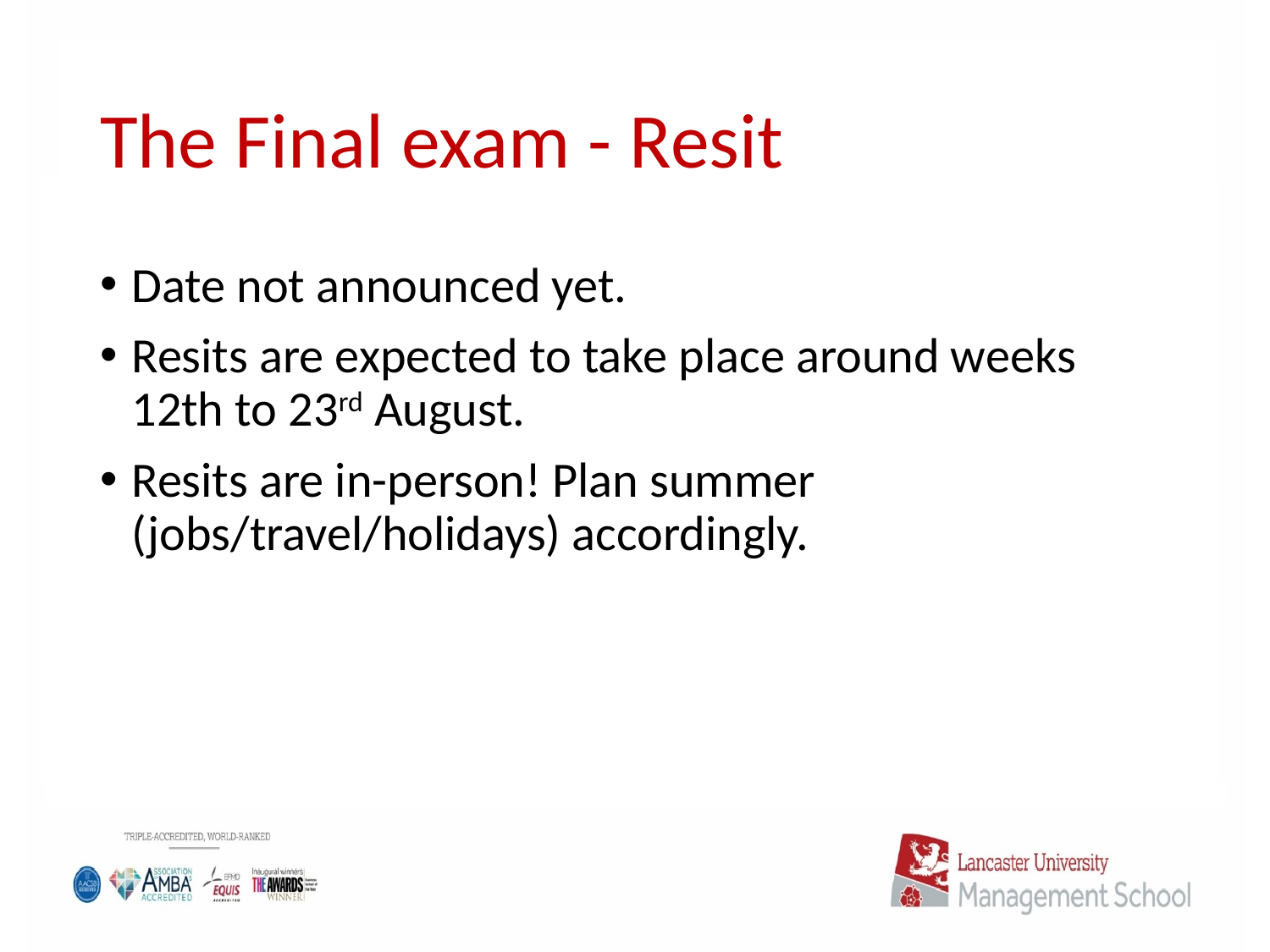

# The Final exam - Resit
Date not announced yet.
Resits are expected to take place around weeks 12th to 23rd August.
Resits are in-person! Plan summer (jobs/travel/holidays) accordingly.